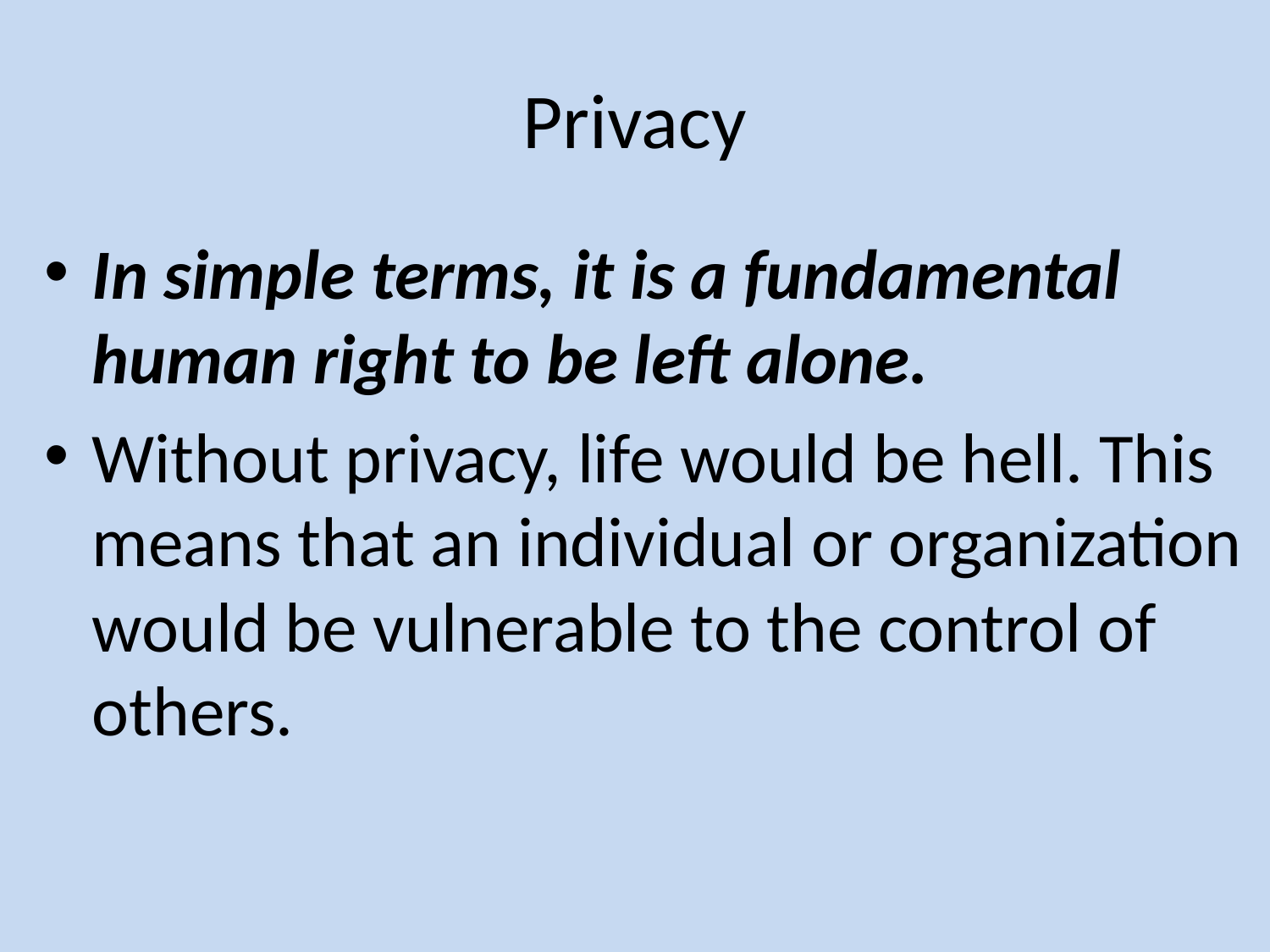

# Privacy
In simple terms, it is a fundamental human right to be left alone.
Without privacy, life would be hell. This means that an individual or organization would be vulnerable to the control of others.